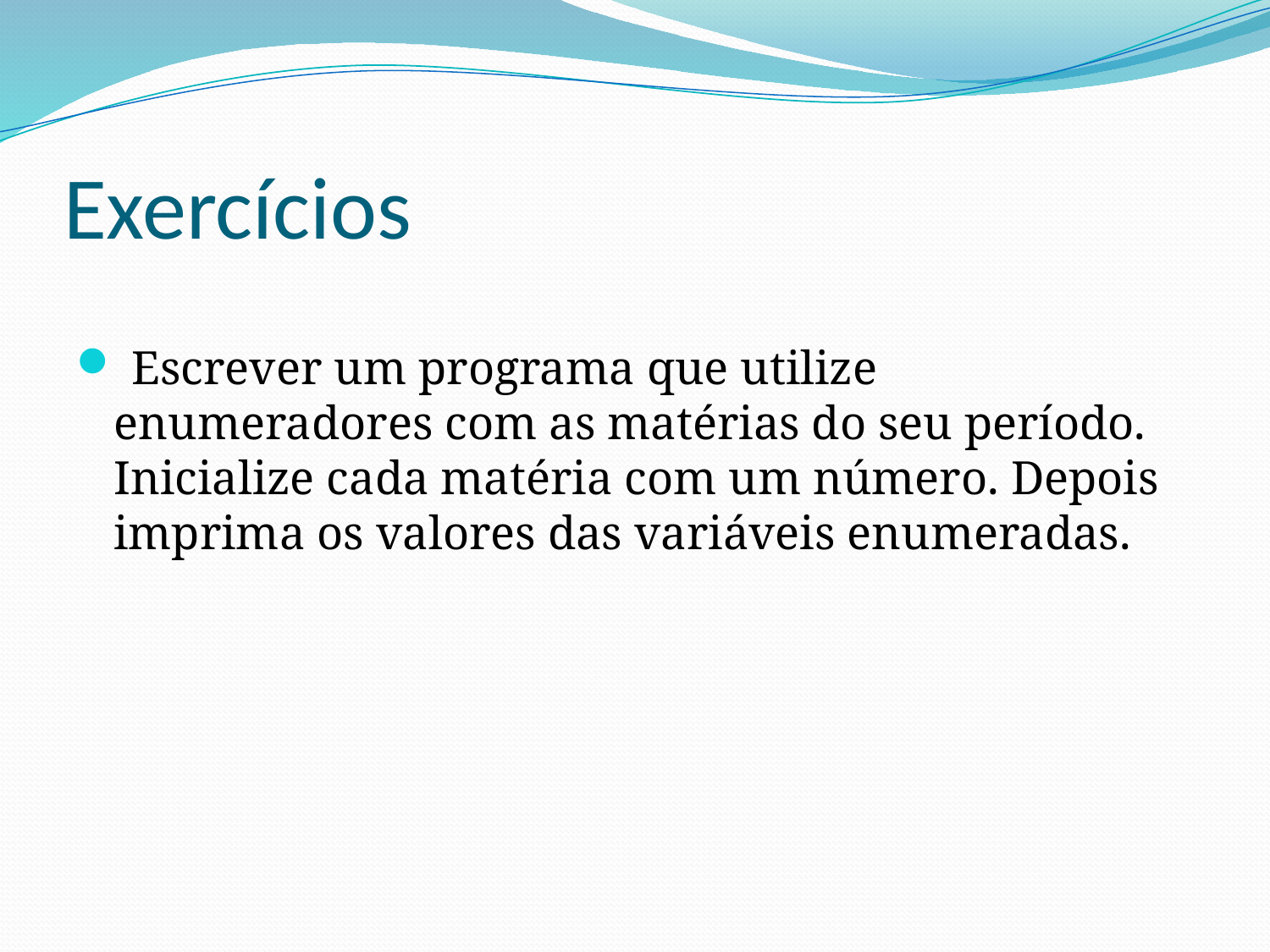

# Exercícios

 Escrever um programa que utilize enumeradores com as matérias do seu período. Inicialize cada matéria com um número. Depois imprima os valores das variáveis enumeradas.